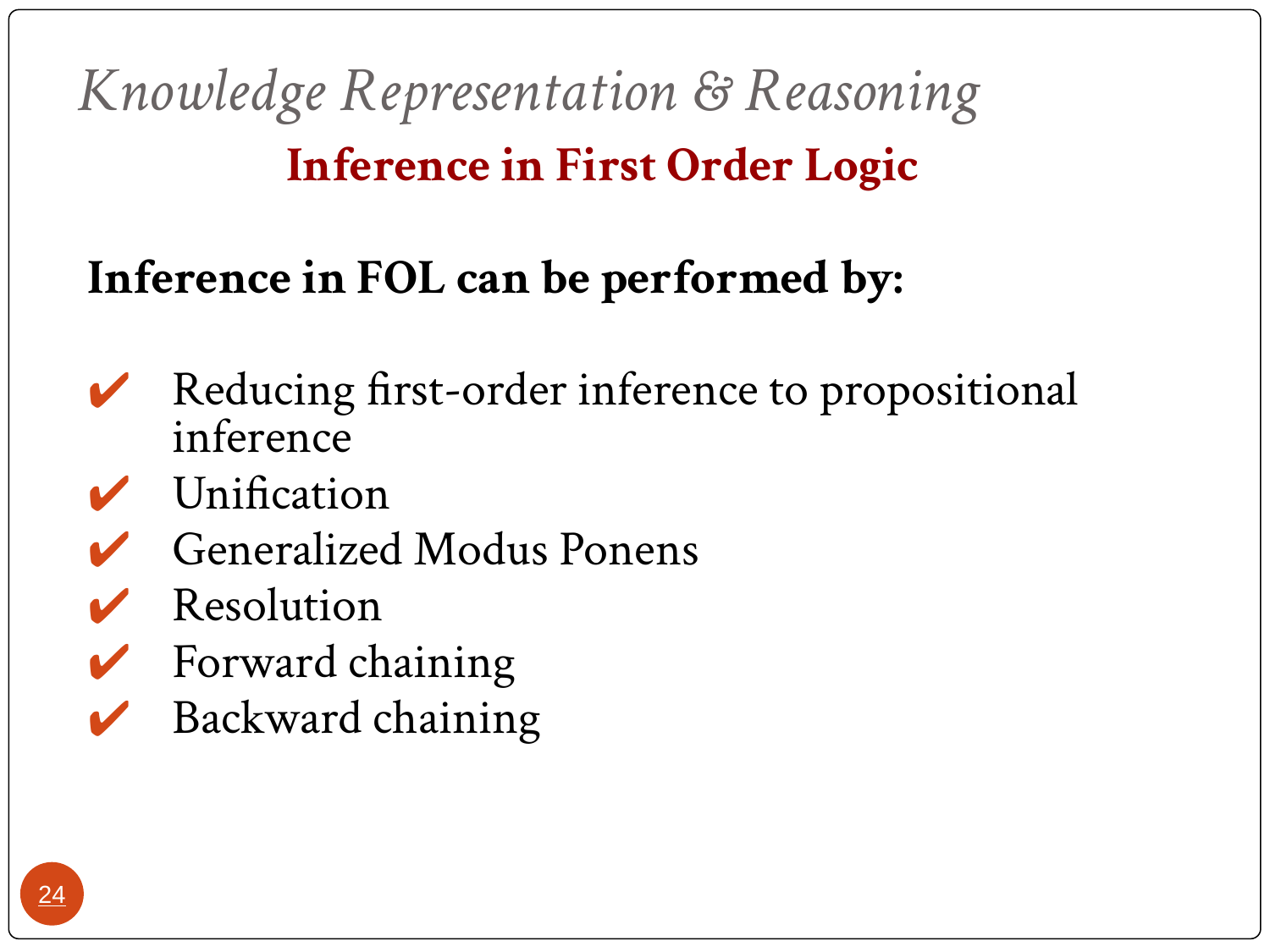

# Knowledge Representation & Reasoning
Inference in First Order Logic

Inference in FOL can be performed by:

Reducing first-order inference to propositional inference
Unification
Generalized Modus Ponens
Resolution
Forward chaining
Backward chaining

24